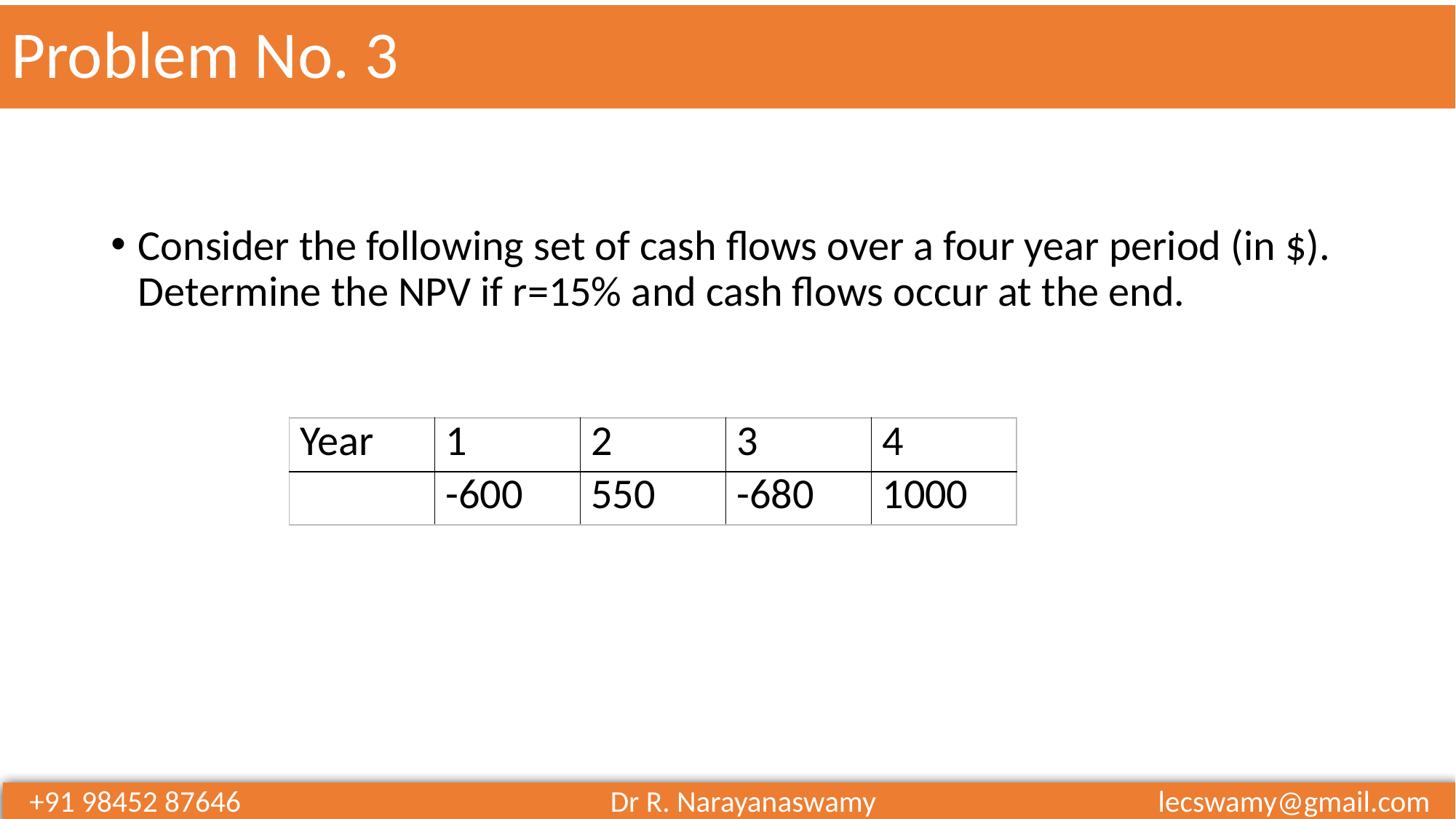

# Problem No. 3
Consider the following set of cash flows over a four year period (in $). Determine the NPV if r=15% and cash flows occur at the end.

| Year | 1 | 2 | 3 | 4 |
| --- | --- | --- | --- | --- |
|  | -600 | 550 | -680 | 1000 |
+91 98452 87646                                                       Dr R. Narayanaswamy                                          lecswamy@gmail.com